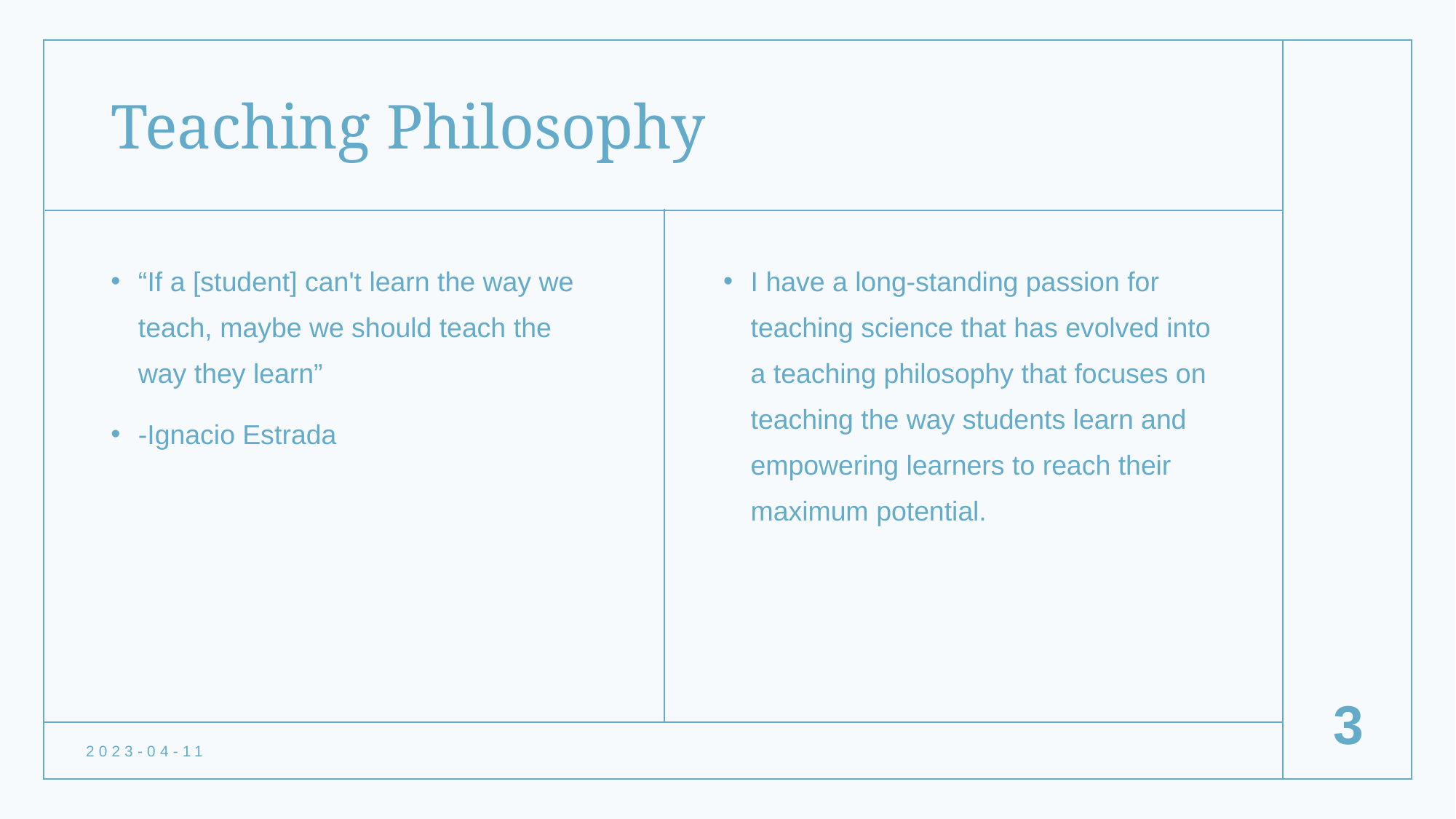

# Teaching Philosophy
“If a [student] can't learn the way we teach, maybe we should teach the way they learn”
-Ignacio Estrada

I have a long-standing passion for teaching science that has evolved into a teaching philosophy that focuses on teaching the way students learn and empowering learners to reach their maximum potential.

3
2023-04-11